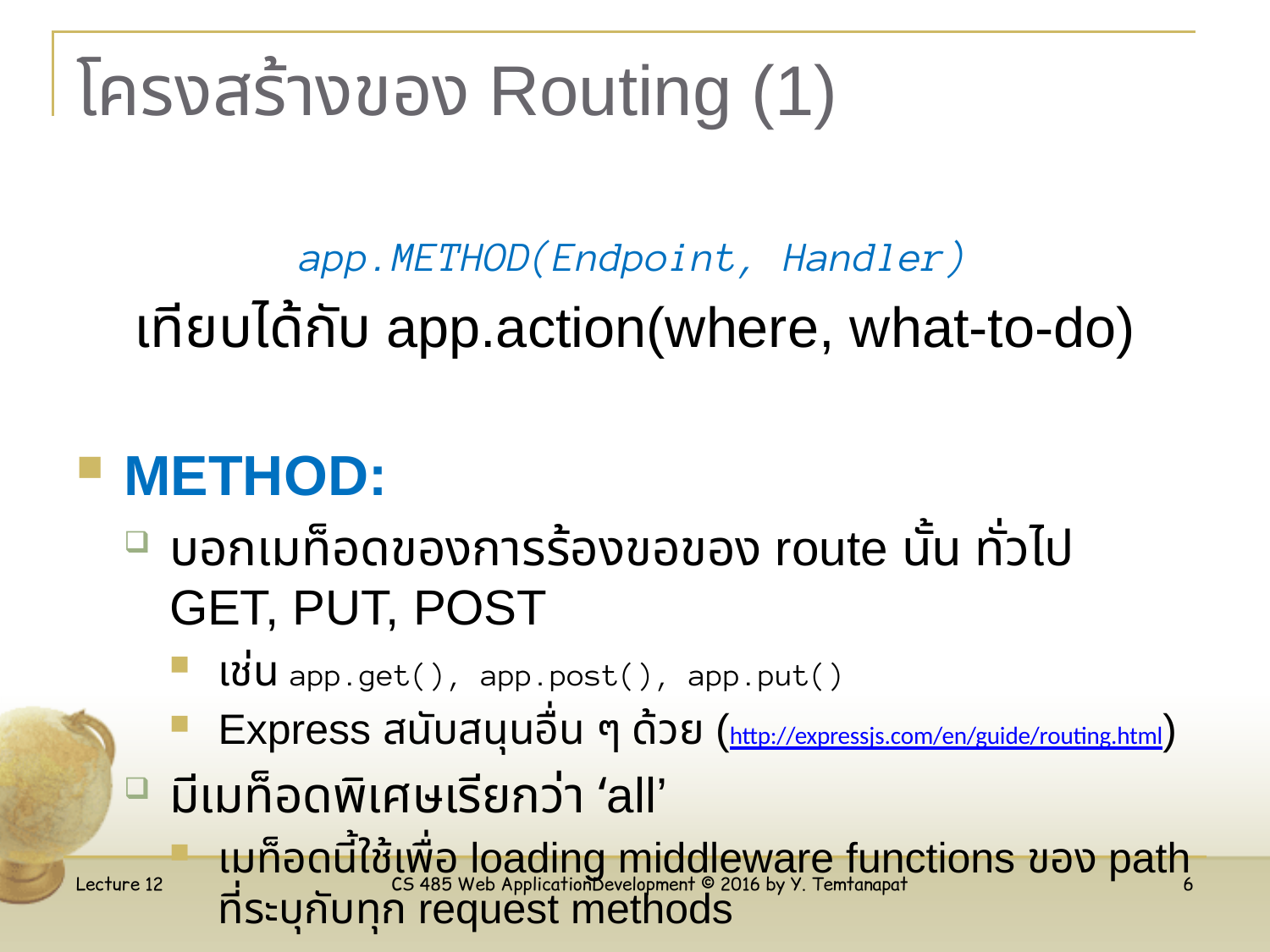

# โครงสร้างของ Routing (1)
app.METHOD(Endpoint, Handler)
เทียบได้กับ app.action(where, what-to-do)

METHOD:
บอกเมท็อดของการร้องขอของ route นั้น ทั่วไป GET, PUT, POST
เช่น app.get(), app.post(), app.put()
Express สนับสนุนอื่น ๆ ด้วย (http://expressjs.com/en/guide/routing.html)
มีเมท็อดพิเศษเรียกว่า ‘all’
เมท็อดนี้ใช้เพื่อ loading middleware functions ของ path ที่ระบุกับทุก request methods
Lecture 12
CS 485 Web ApplicationDevelopment © 2016 by Y. Temtanapat
6